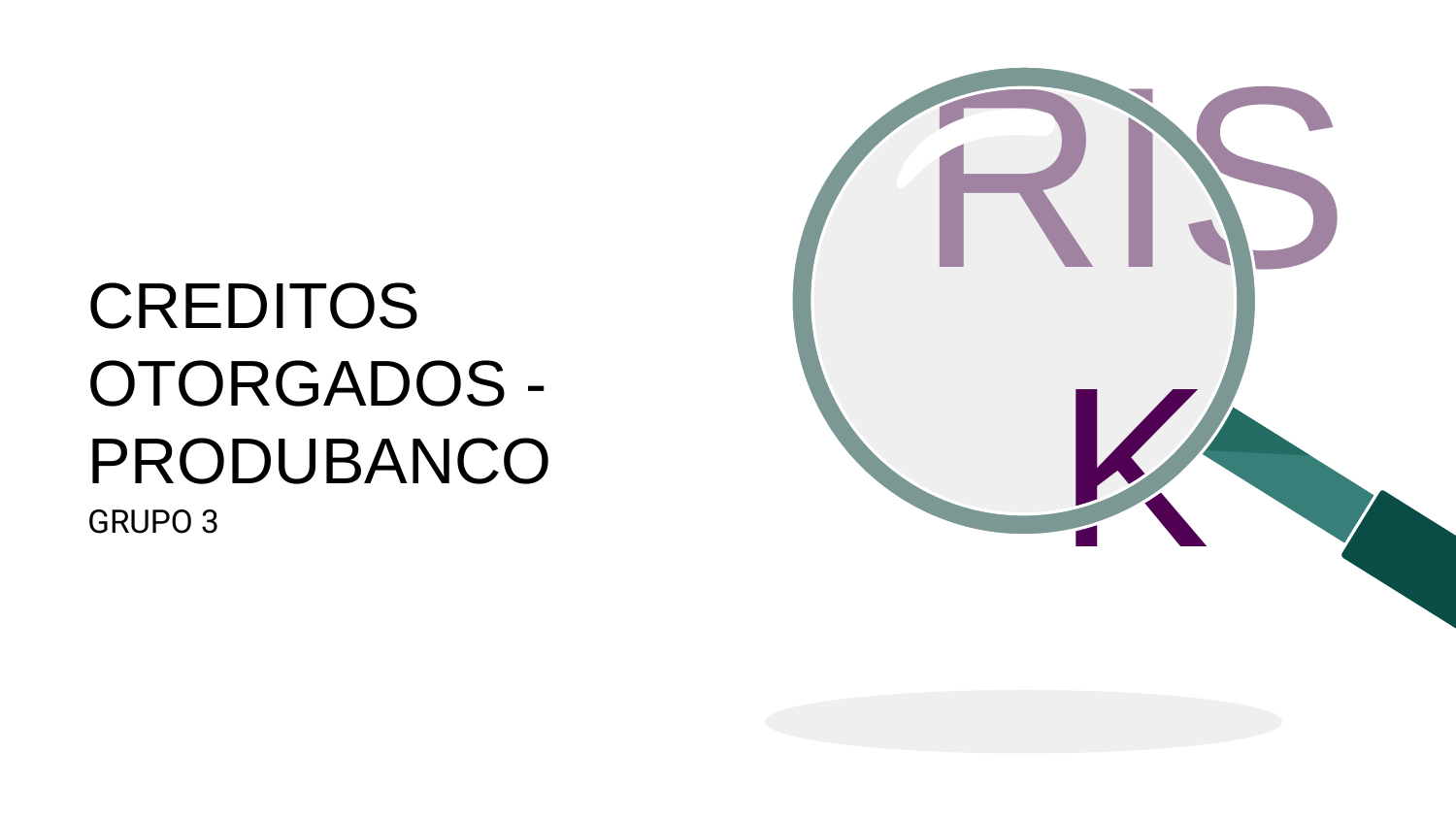

RISK
# CREDITOS OTORGADOS - PRODUBANCO

GRUPO 3